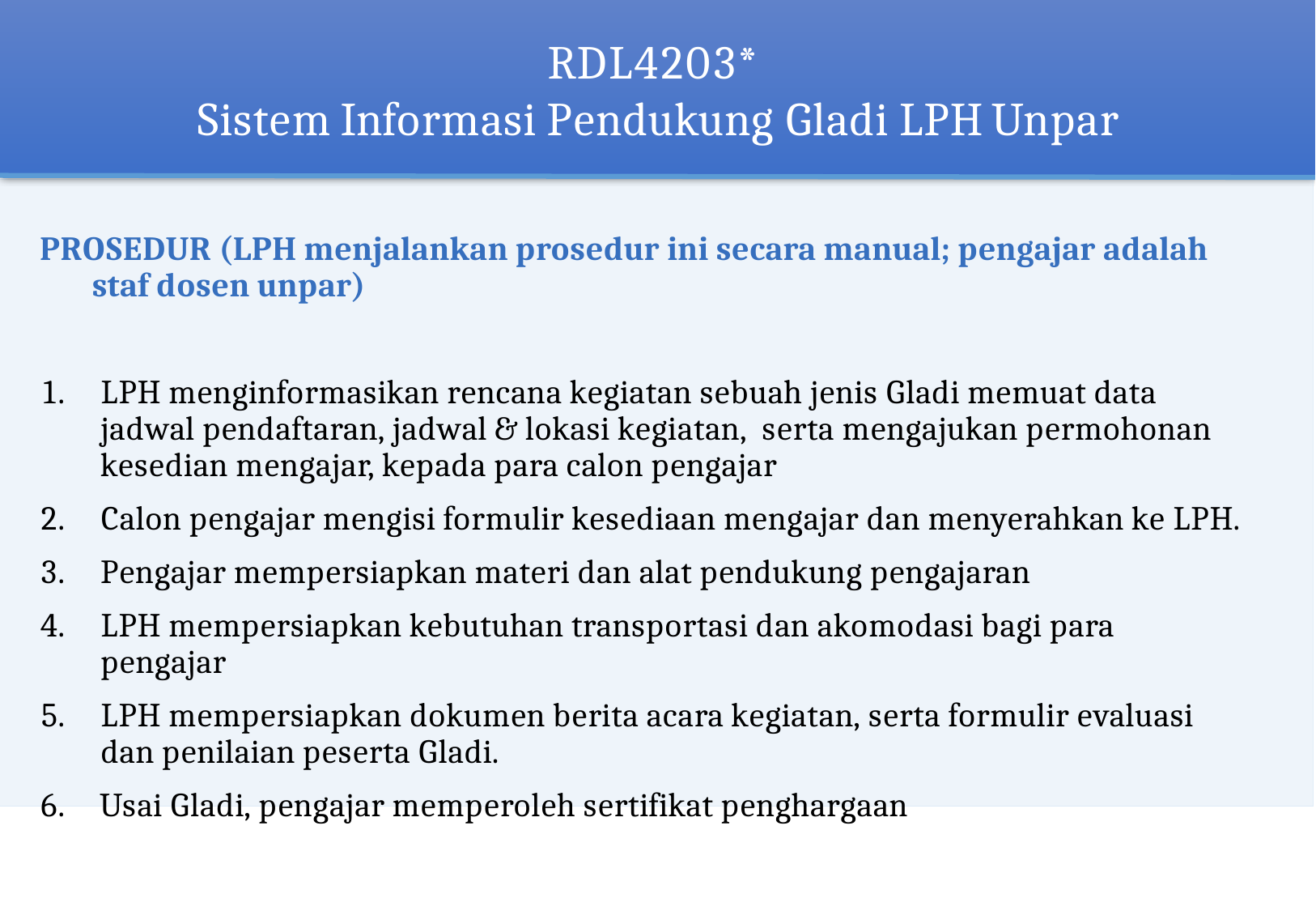

# RDL4203* Sistem Informasi Pendukung Gladi LPH Unpar

PROSEDUR (LPH menjalankan prosedur ini secara manual; pengajar adalah staf dosen unpar)

LPH menginformasikan rencana kegiatan sebuah jenis Gladi memuat data jadwal pendaftaran, jadwal & lokasi kegiatan,  serta mengajukan permohonan kesedian mengajar, kepada para calon pengajar
Calon pengajar mengisi formulir kesediaan mengajar dan menyerahkan ke LPH.
Pengajar mempersiapkan materi dan alat pendukung pengajaran
LPH mempersiapkan kebutuhan transportasi dan akomodasi bagi para pengajar
LPH mempersiapkan dokumen berita acara kegiatan, serta formulir evaluasi dan penilaian peserta Gladi.
Usai Gladi, pengajar memperoleh sertifikat penghargaan